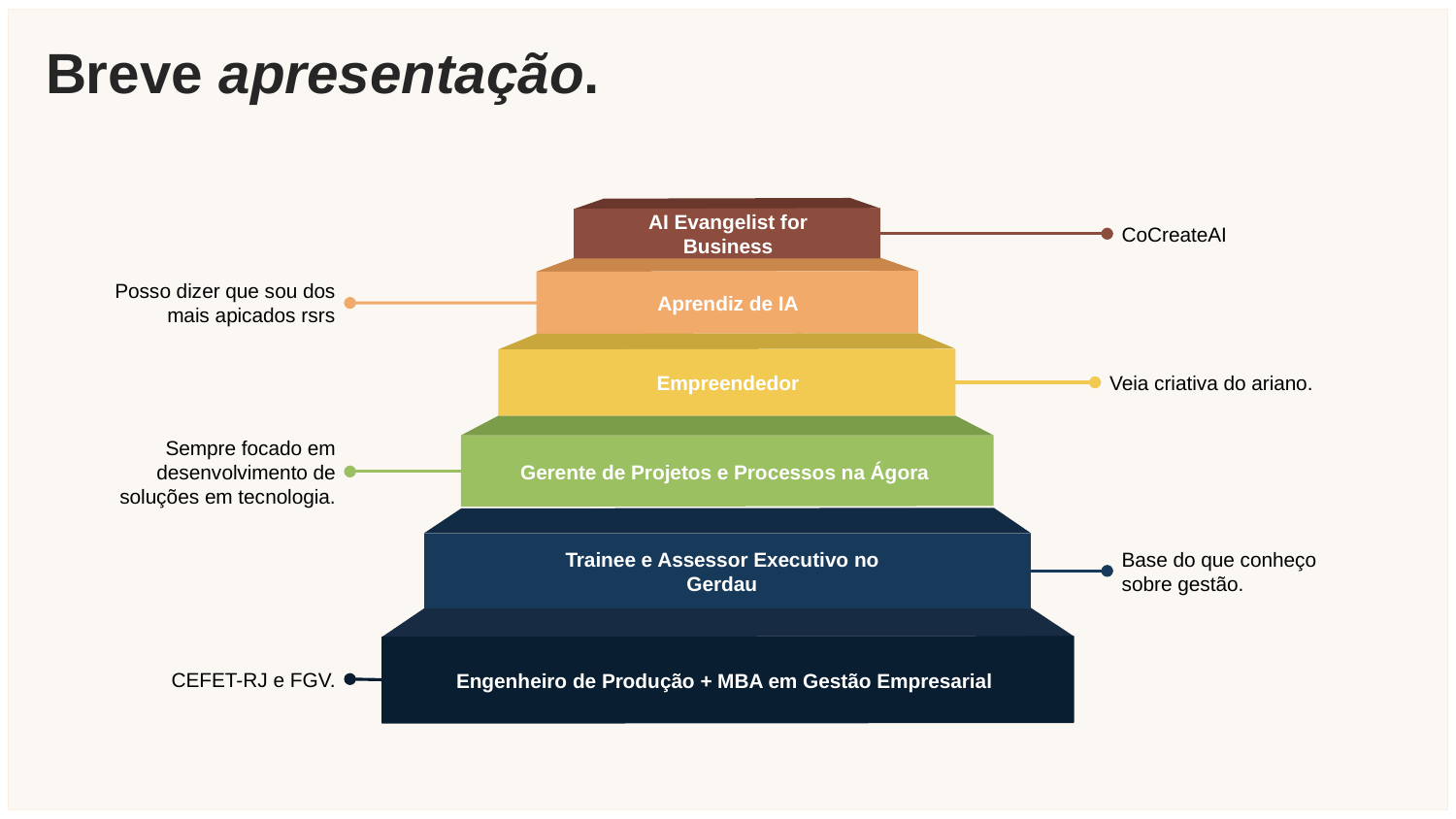

Breve apresentação.

CoCreateAI

AI Evangelist for Business

Posso dizer que sou dos mais apicados rsrs
Aprendiz de IA

Veia criativa do ariano.
Empreendedor

Sempre focado em desenvolvimento de soluções em tecnologia.
Gerente de Projetos e Processos na Ágora

Base do que conheço sobre gestão.
Trainee e Assessor Executivo no Gerdau

CEFET-RJ e FGV.

Engenheiro de Produção + MBA em Gestão Empresarial